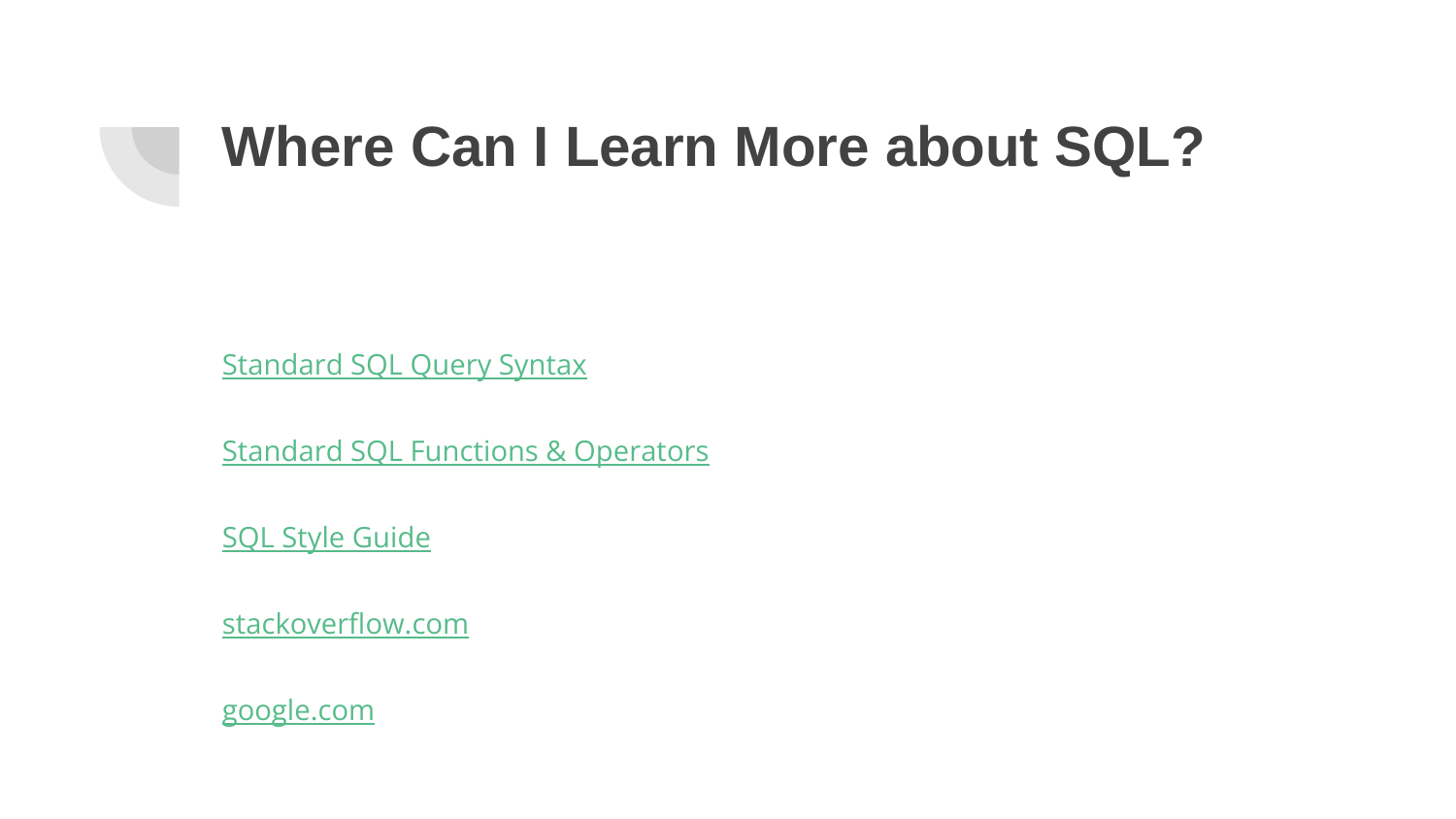

# Where Can I Learn More about SQL?
Standard SQL Query Syntax
Standard SQL Functions & Operators
SQL Style Guide
stackoverflow.com
google.com